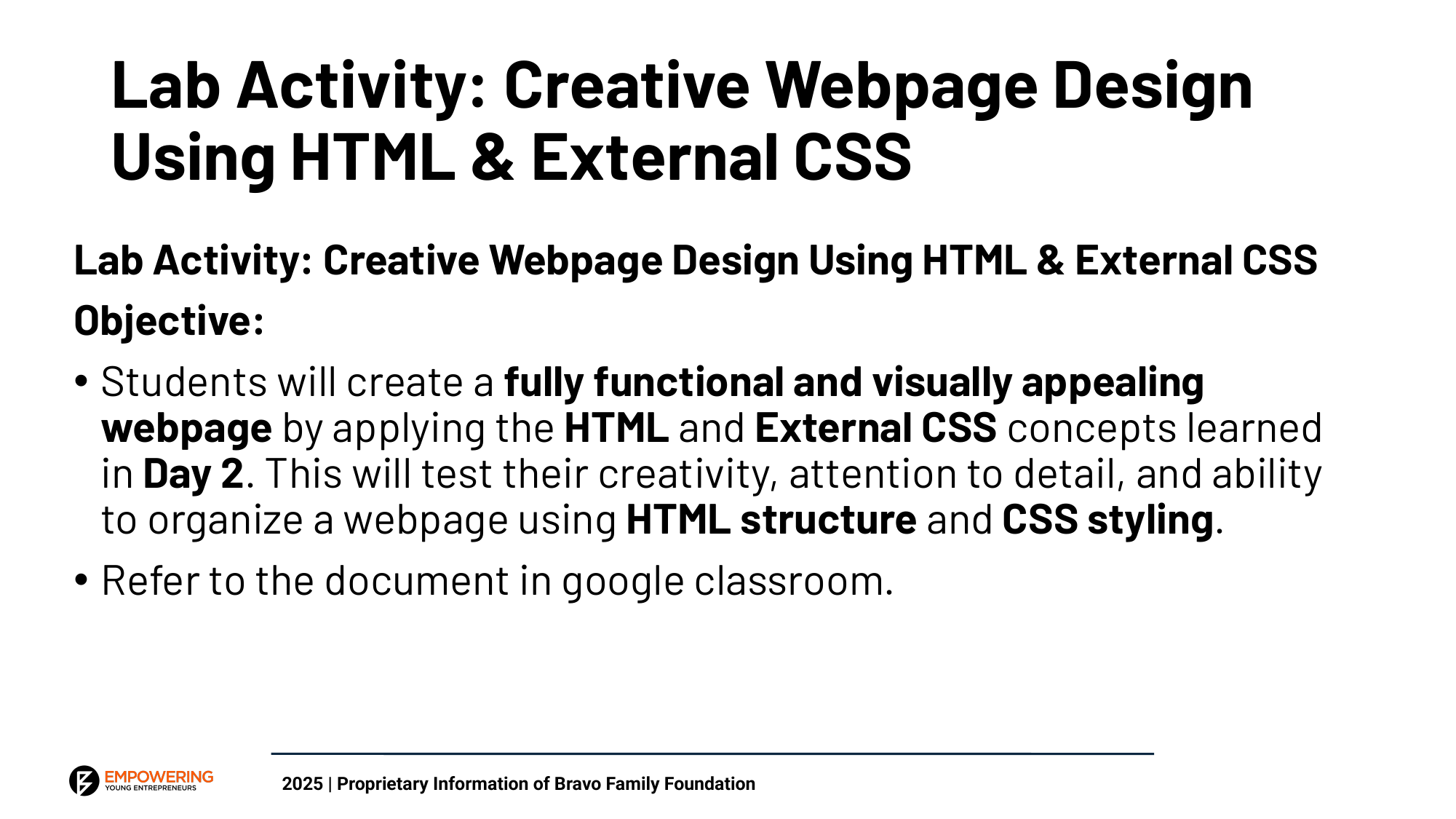

# Lab Activity: Creative Webpage Design Using HTML & External CSS
Lab Activity: Creative Webpage Design Using HTML & External CSS
Objective:
Students will create a fully functional and visually appealing webpage by applying the HTML and External CSS concepts learned in Day 2. This will test their creativity, attention to detail, and ability to organize a webpage using HTML structure and CSS styling.
Refer to the document in google classroom.